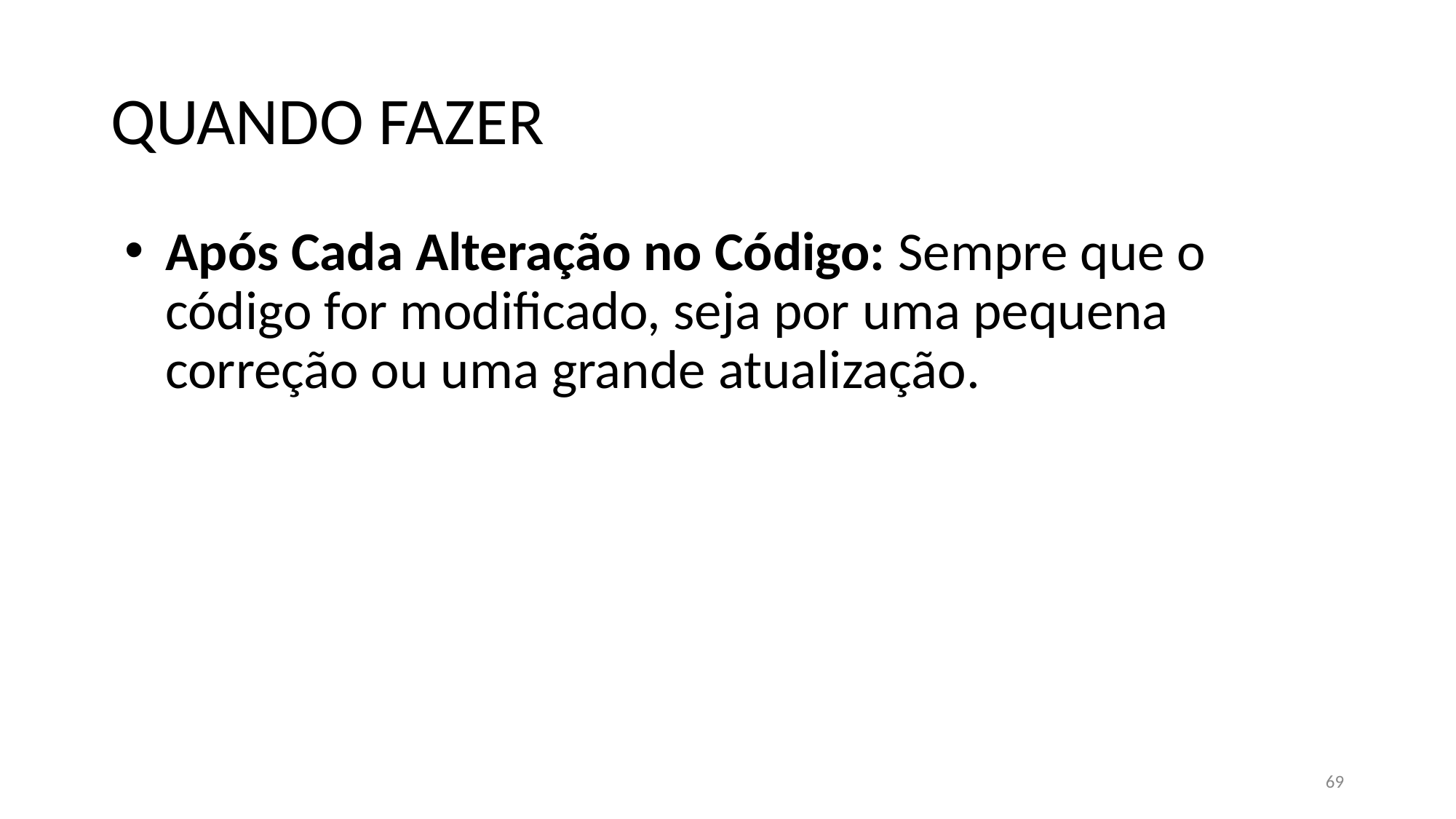

# QUANDO FAZER
Após Cada Alteração no Código: Sempre que o código for modificado, seja por uma pequena correção ou uma grande atualização.

69